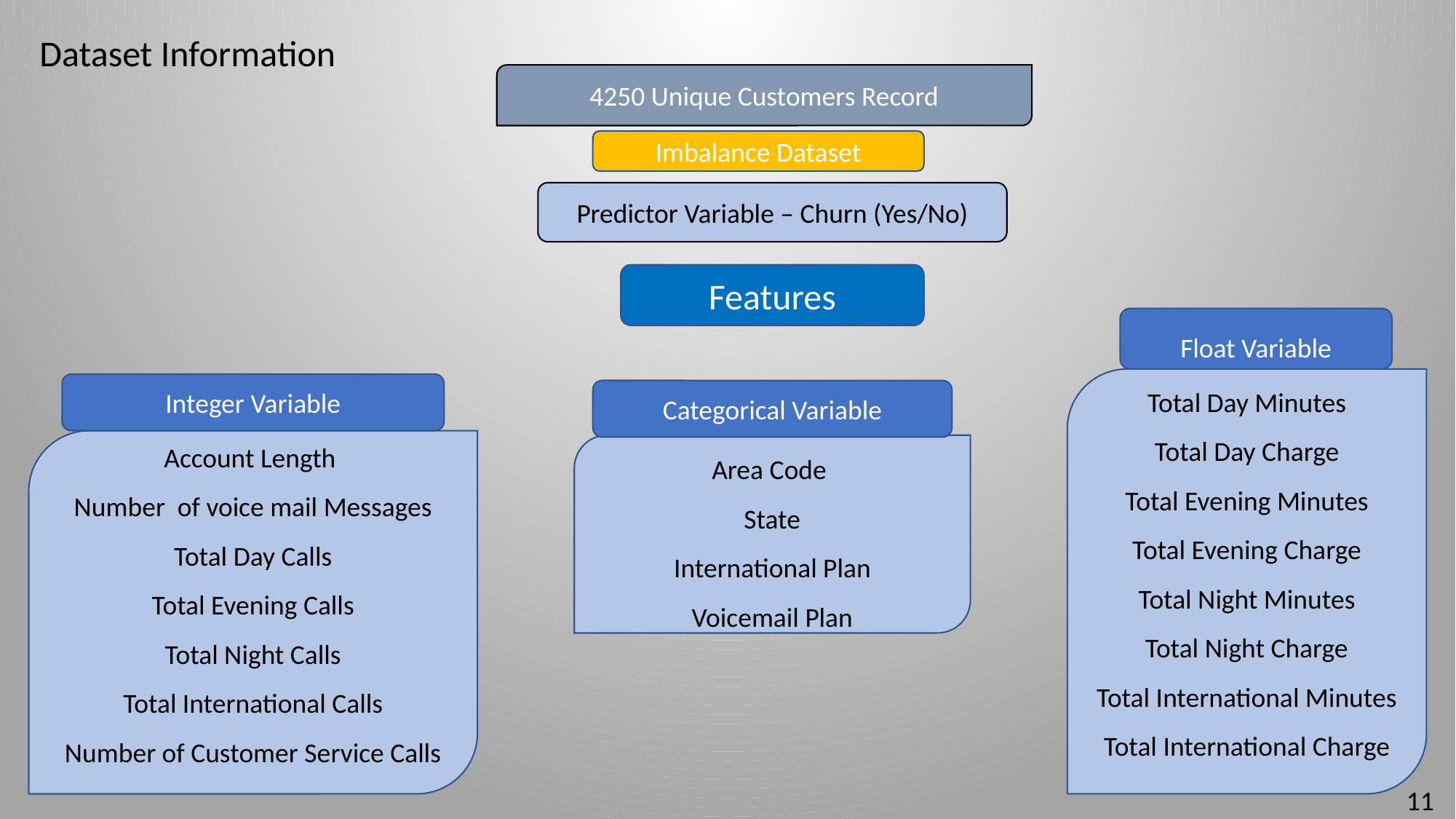

Dataset Information
4250 Unique Customers Record
Imbalance Dataset
Predictor Variable – Churn (Yes/No)
Features
Float Variable
Total Day Minutes
Total Day Charge
Total Evening Minutes
Total Evening Charge
Total Night Minutes
Total Night Charge
Total International Minutes
Total International Charge

Integer Variable
Categorical Variable
Account Length
Number  of voice mail Messages
Total Day Calls
Total Evening Calls
Total Night Calls
Total International Calls
Number of Customer Service Calls

Area Code
State
International Plan
Voicemail Plan

11